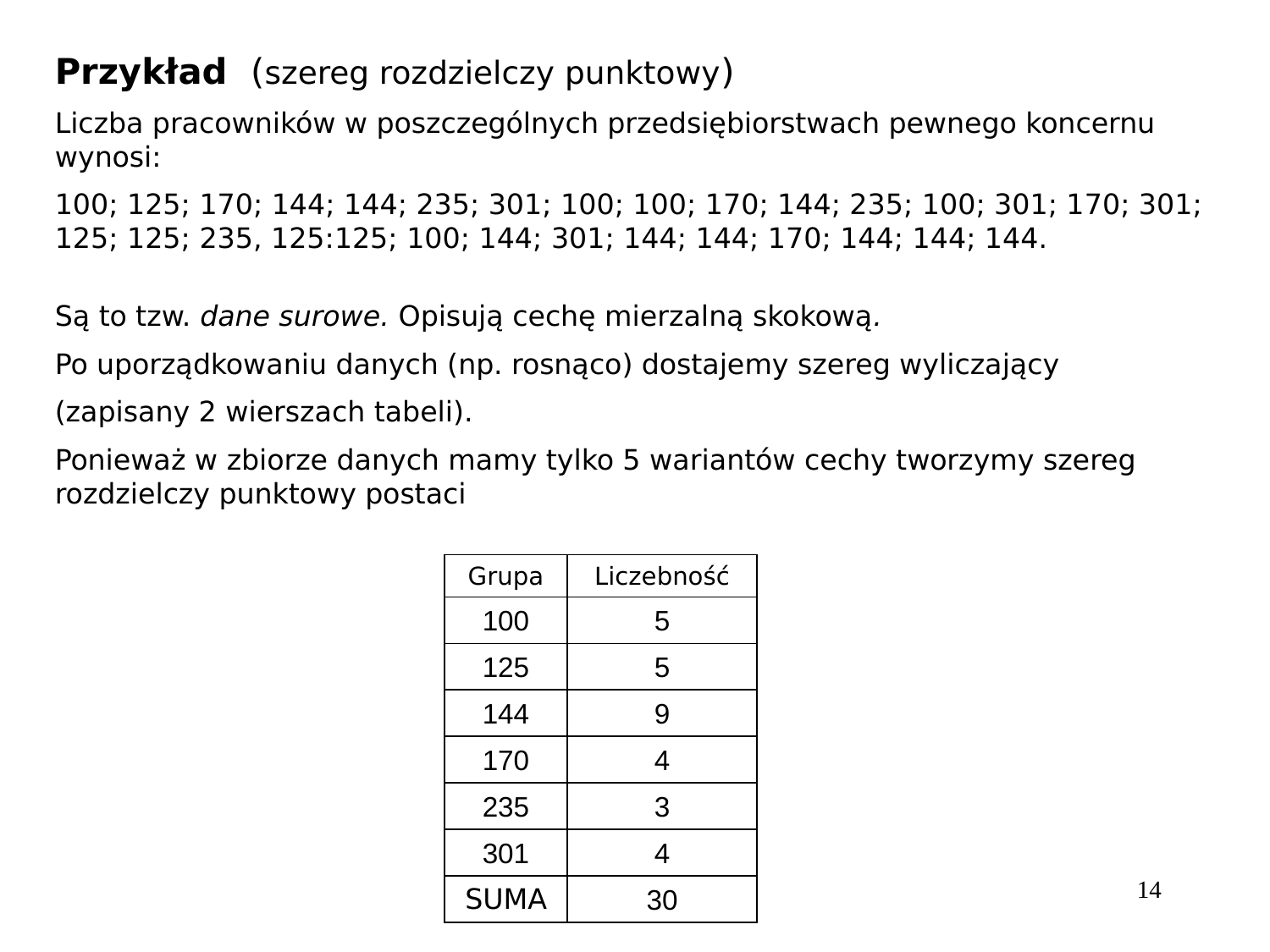

Przykład  (szereg rozdzielczy punktowy)
Liczba pracowników w poszczególnych przedsiębiorstwach pewnego koncernu wynosi:
100; 125; 170; 144; 144; 235; 301; 100; 100; 170; 144; 235; 100; 301; 170; 301; 125; 125; 235, 125:125; 100; 144; 301; 144; 144; 170; 144; 144; 144.

Są to tzw. dane surowe. Opisują cechę mierzalną skokową.
Po uporządkowaniu danych (np. rosnąco) dostajemy szereg wyliczający
(zapisany 2 wierszach tabeli).
Ponieważ w zbiorze danych mamy tylko 5 wariantów cechy tworzymy szereg rozdzielczy punktowy postaci

| Grupa | Liczebność |
| --- | --- |
| 100 | 5 |
| 125 | 5 |
| 144 | 9 |
| 170 | 4 |
| 235 | 3 |
| 301 | 4 |
| SUMA | 30 |
14